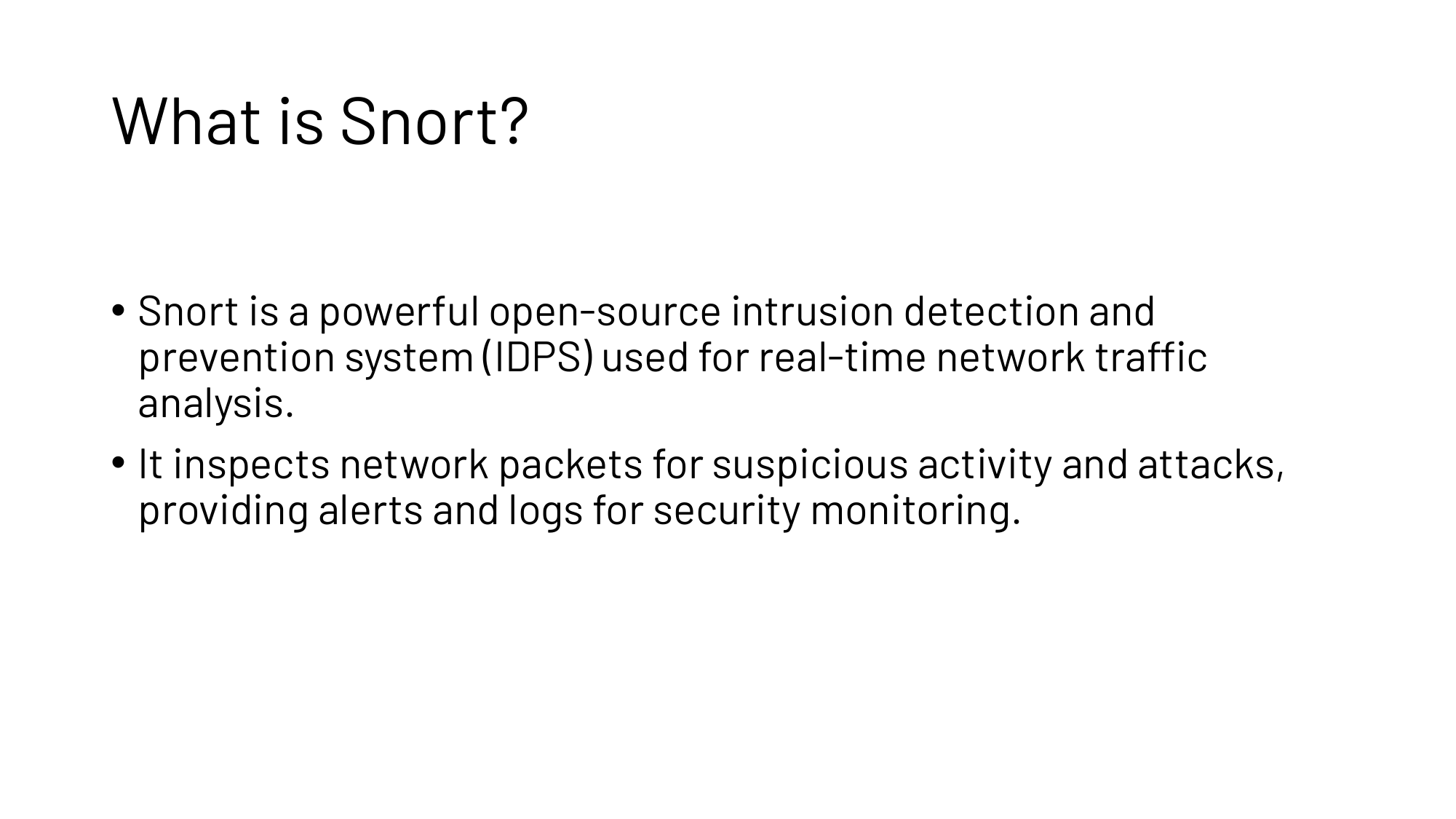

# What is Snort?

Snort is a powerful open-source intrusion detection and prevention system (IDPS) used for real-time network traffic analysis.
It inspects network packets for suspicious activity and attacks, providing alerts and logs for security monitoring.